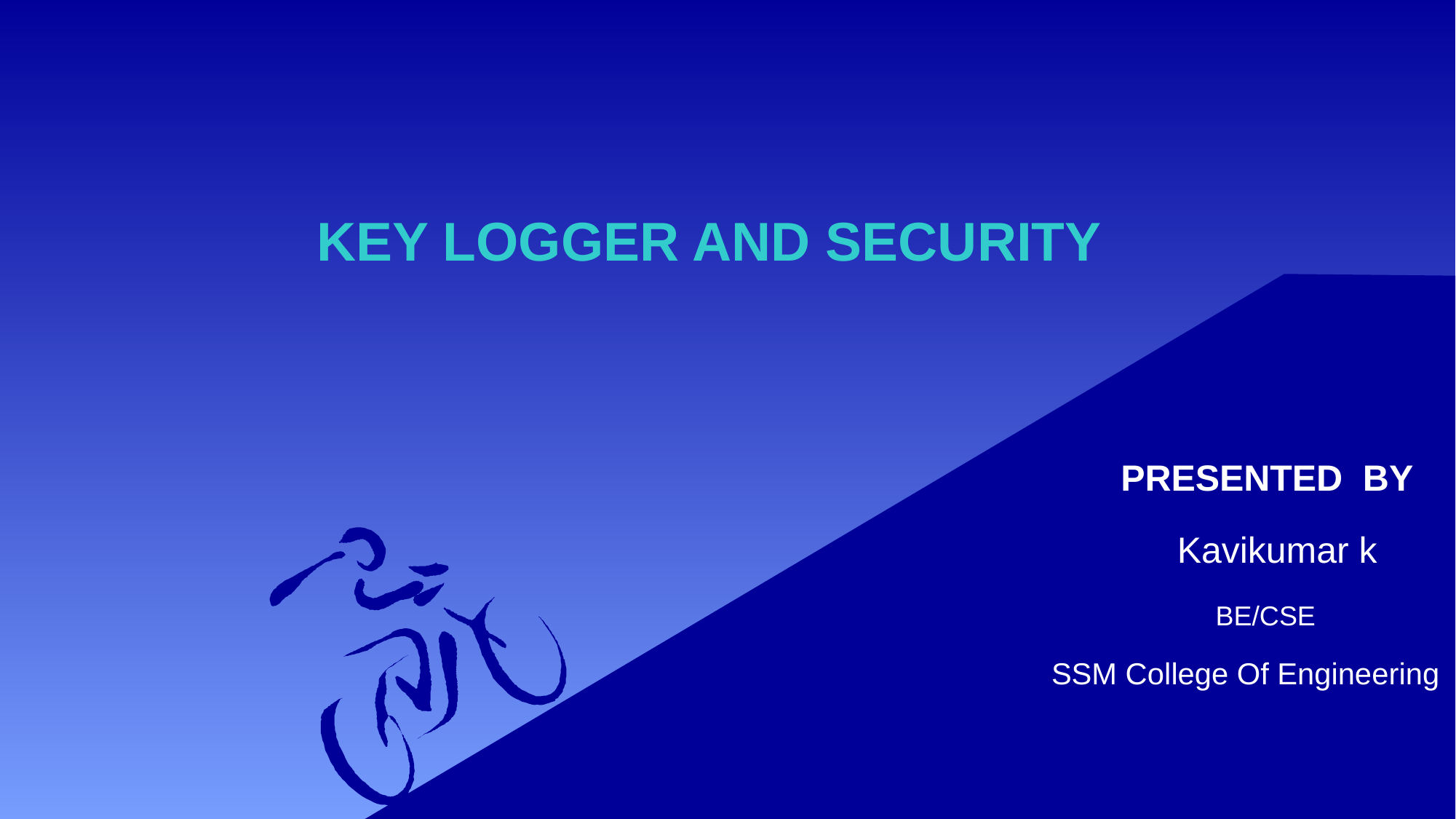

# KEY LOGGER AND SECURITY
PRESENTED  BY
Kavikumar k
BE/CSE
SSM College Of Engineering